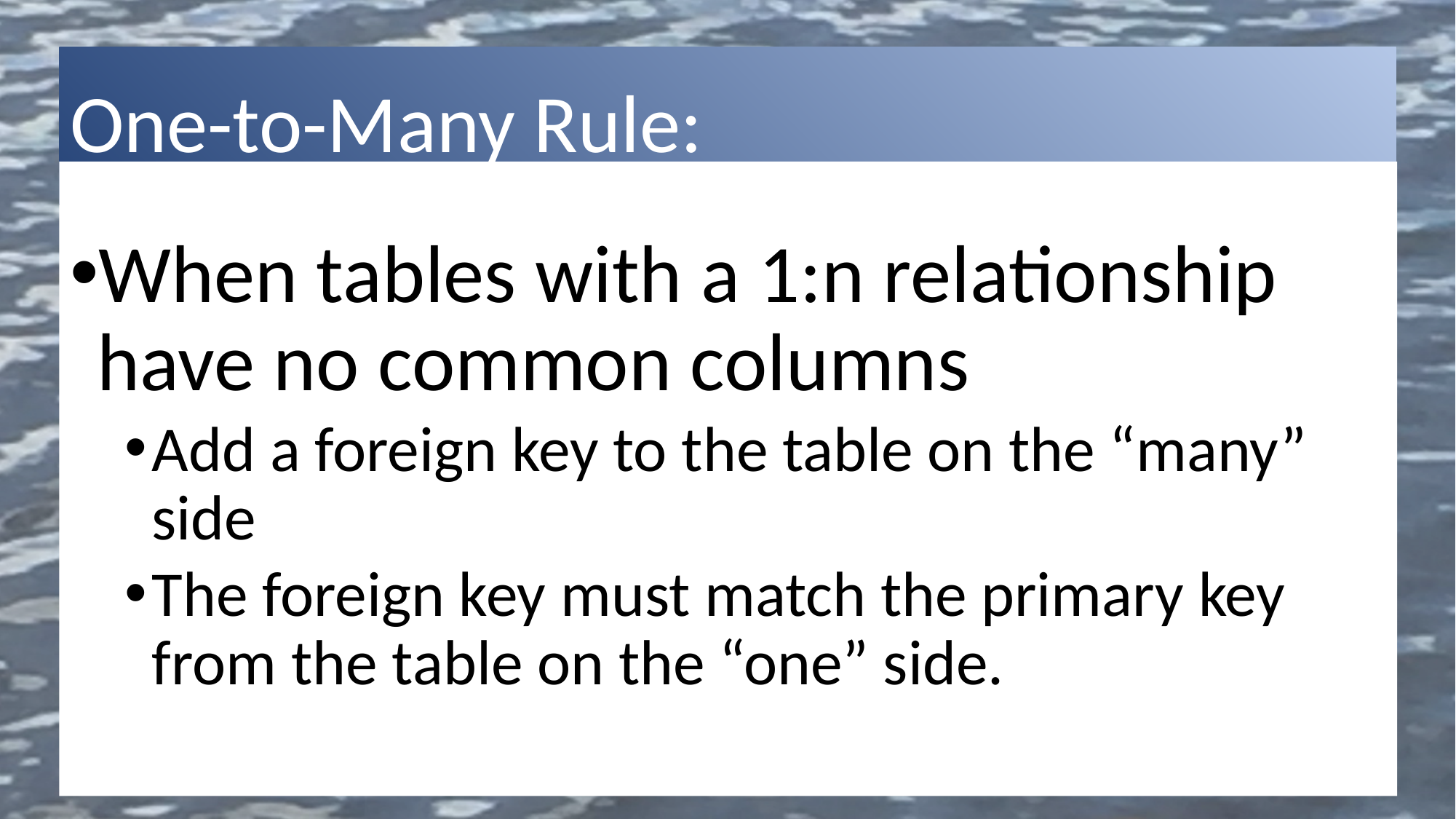

# One-to-Many Rule:

When tables with a 1:n relationship have no common columns
Add a foreign key to the table on the “many” side
The foreign key must match the primary key from the table on the “one” side.